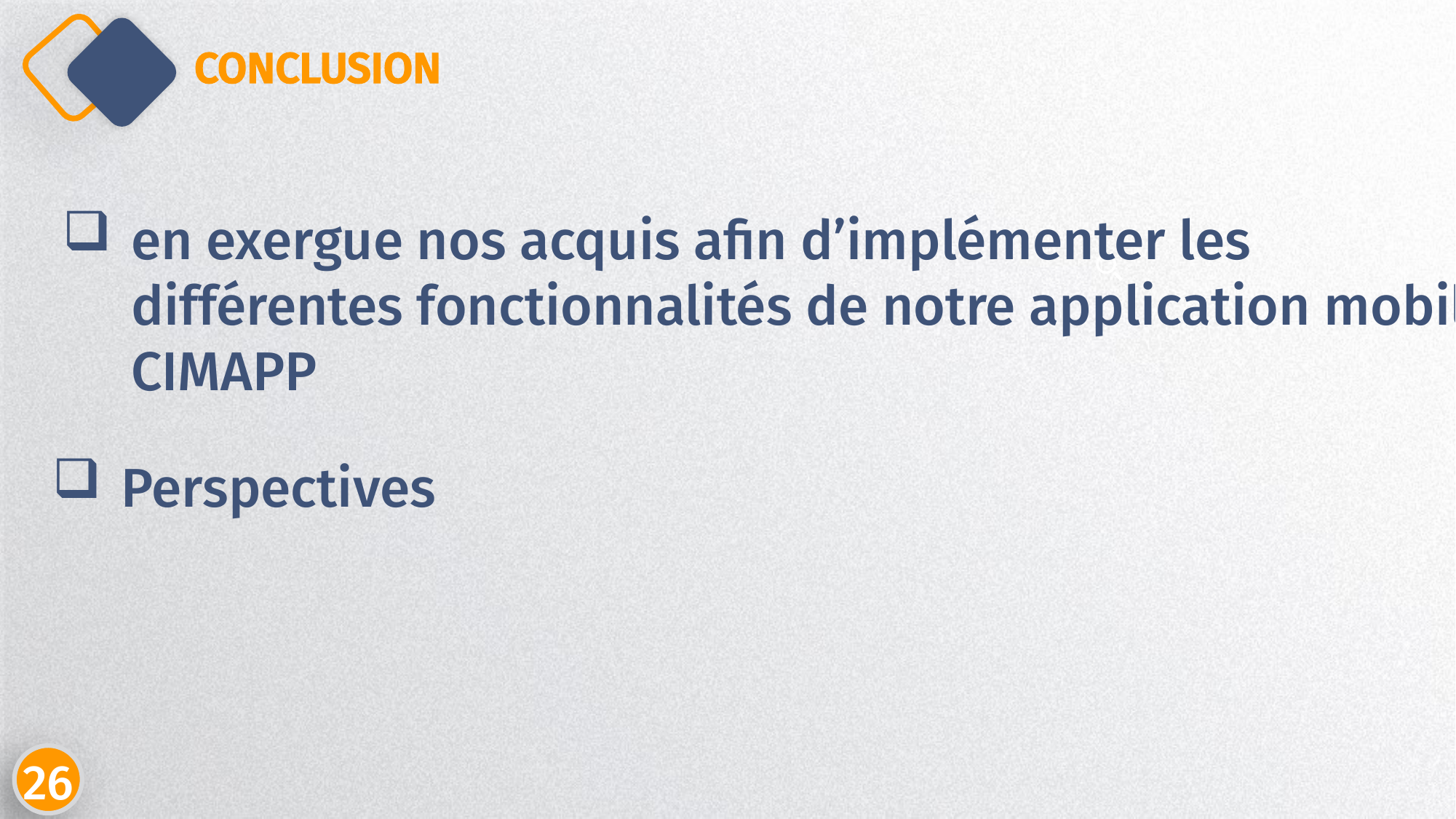

CONCLUSION
en exergue nos acquis afin d’implémenter les différentes fonctionnalités de notre application mobile CIMAPP

Perspectives

26